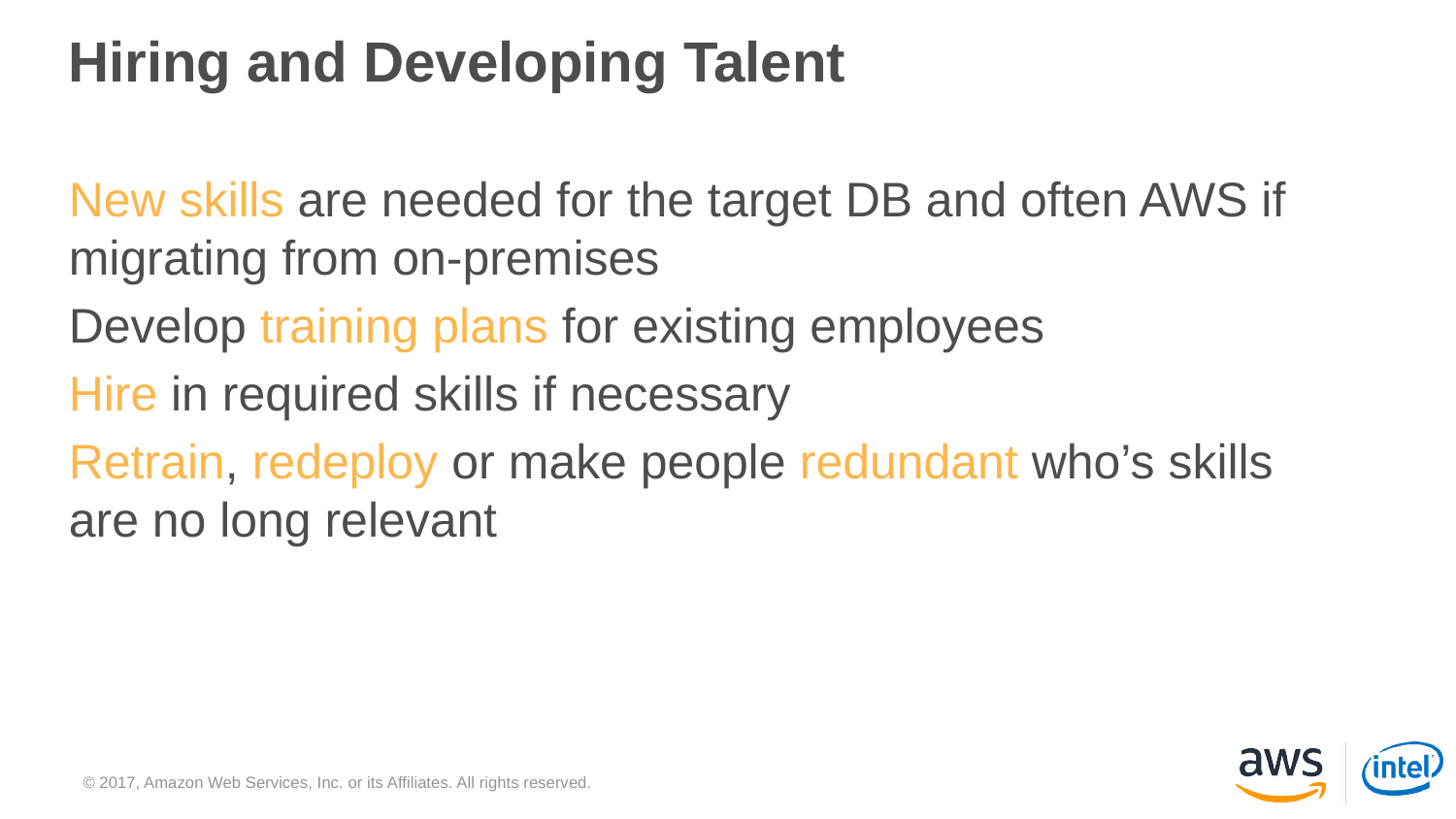

# Hiring and Developing Talent
New skills are needed for the target DB and often AWS if migrating from on-premises
Develop training plans for existing employees
Hire in required skills if necessary
Retrain, redeploy or make people redundant who’s skills are no long relevant